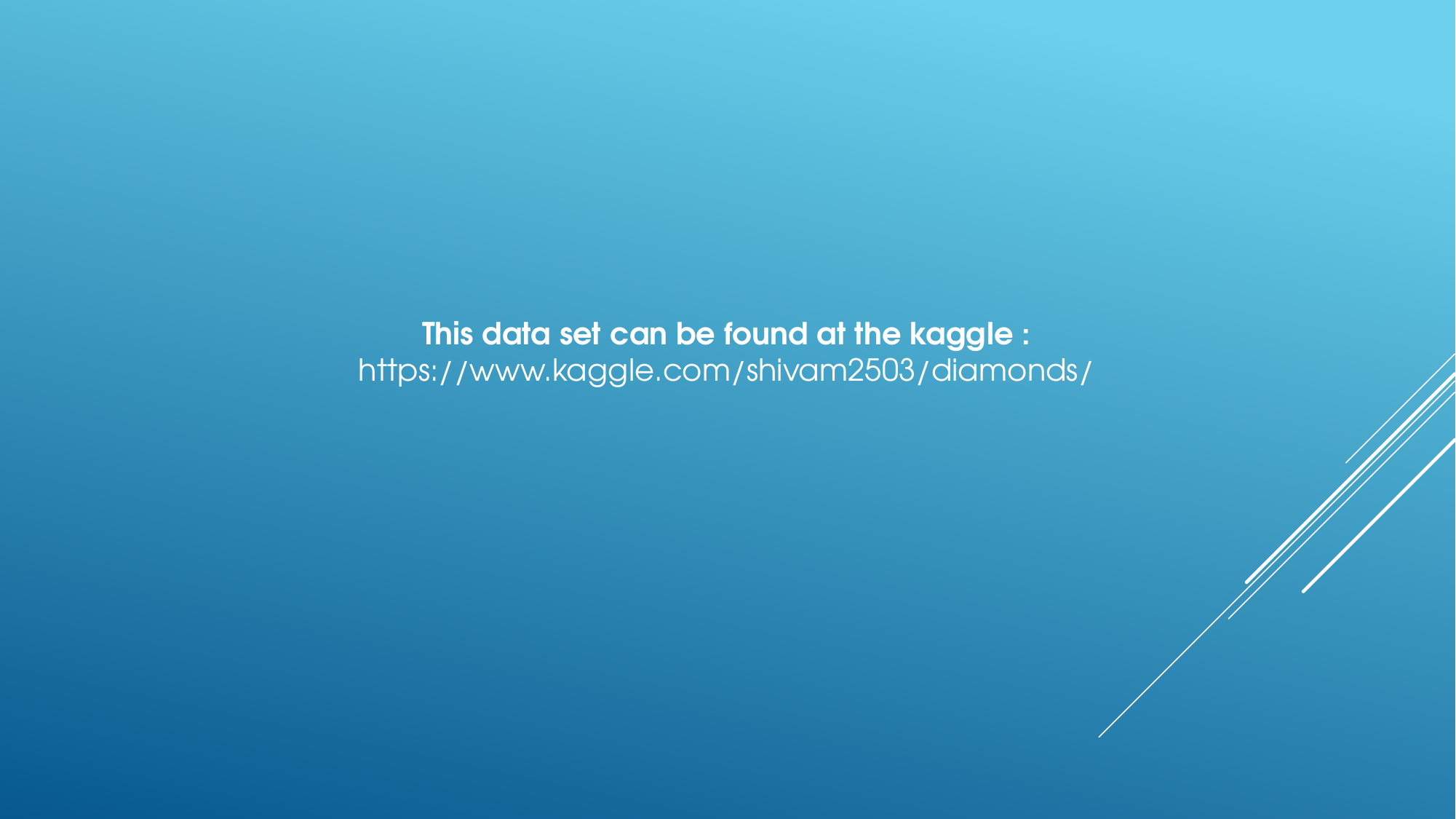

This data set can be found at the kaggle :
https://www.kaggle.com/shivam2503/diamonds/